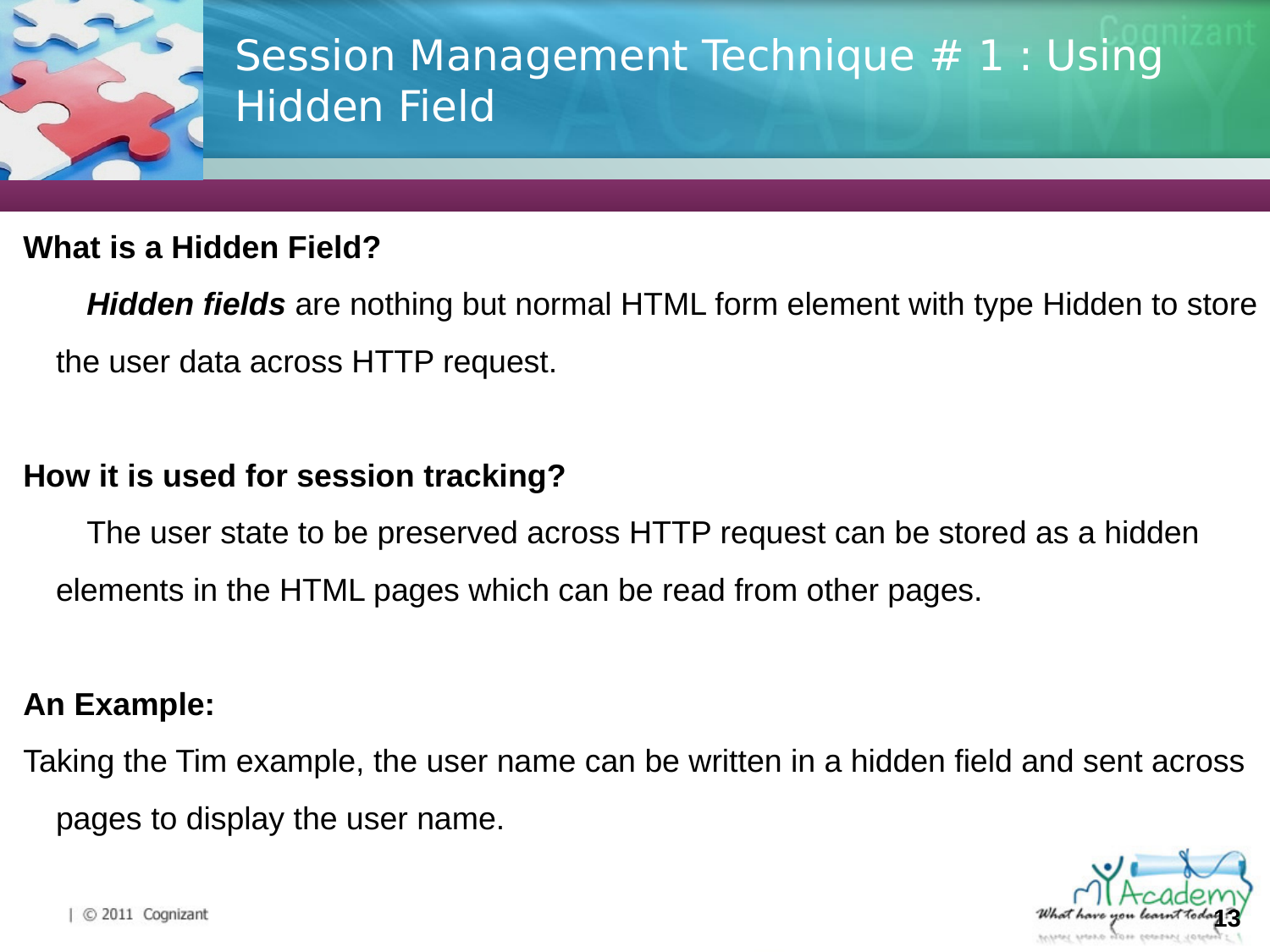

# Session Management Technique # 1 : Using Hidden Field
What is a Hidden Field?
Hidden fields are nothing but normal HTML form element with type Hidden to store the user data across HTTP request.

How it is used for session tracking?
The user state to be preserved across HTTP request can be stored as a hidden elements in the HTML pages which can be read from other pages.

An Example:
Taking the Tim example, the user name can be written in a hidden field and sent across pages to display the user name.

13